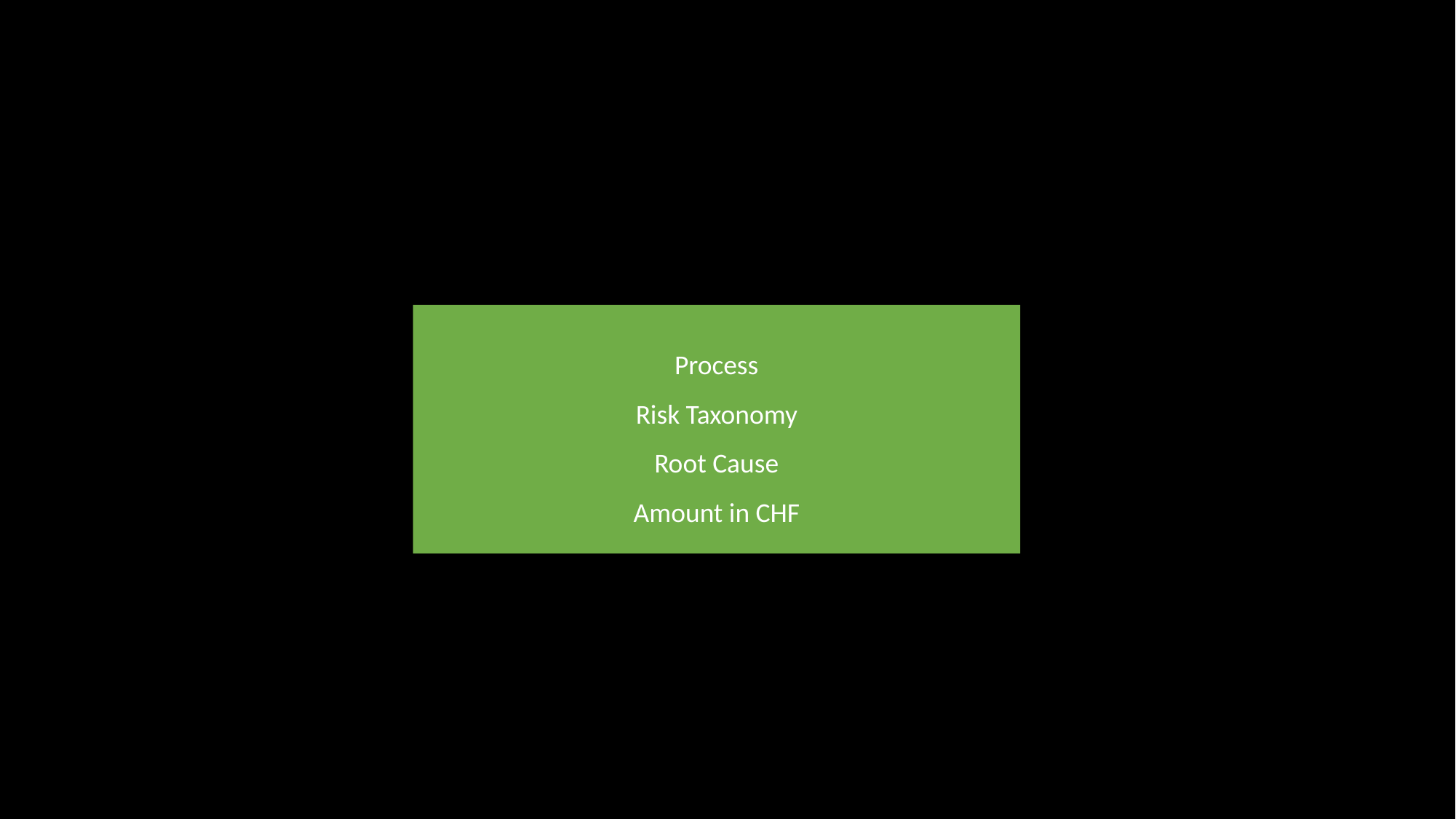

Process
Risk Taxonomy
Root Cause
Amount in CHF